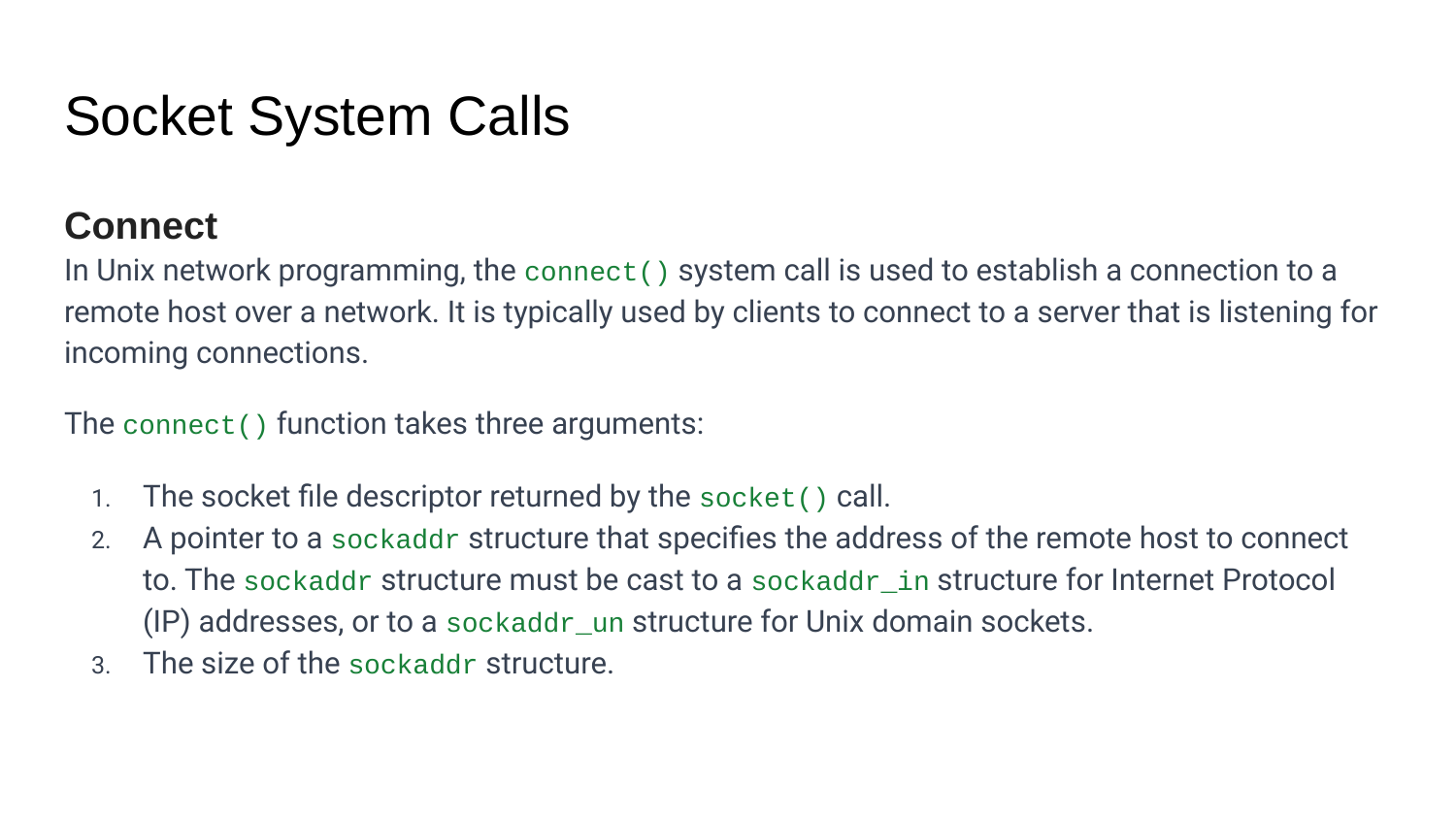

# Socket System Calls
Connect
In Unix network programming, the connect() system call is used to establish a connection to a remote host over a network. It is typically used by clients to connect to a server that is listening for incoming connections.
The connect() function takes three arguments:
The socket file descriptor returned by the socket() call.
A pointer to a sockaddr structure that specifies the address of the remote host to connect to. The sockaddr structure must be cast to a sockaddr_in structure for Internet Protocol (IP) addresses, or to a sockaddr_un structure for Unix domain sockets.
The size of the sockaddr structure.